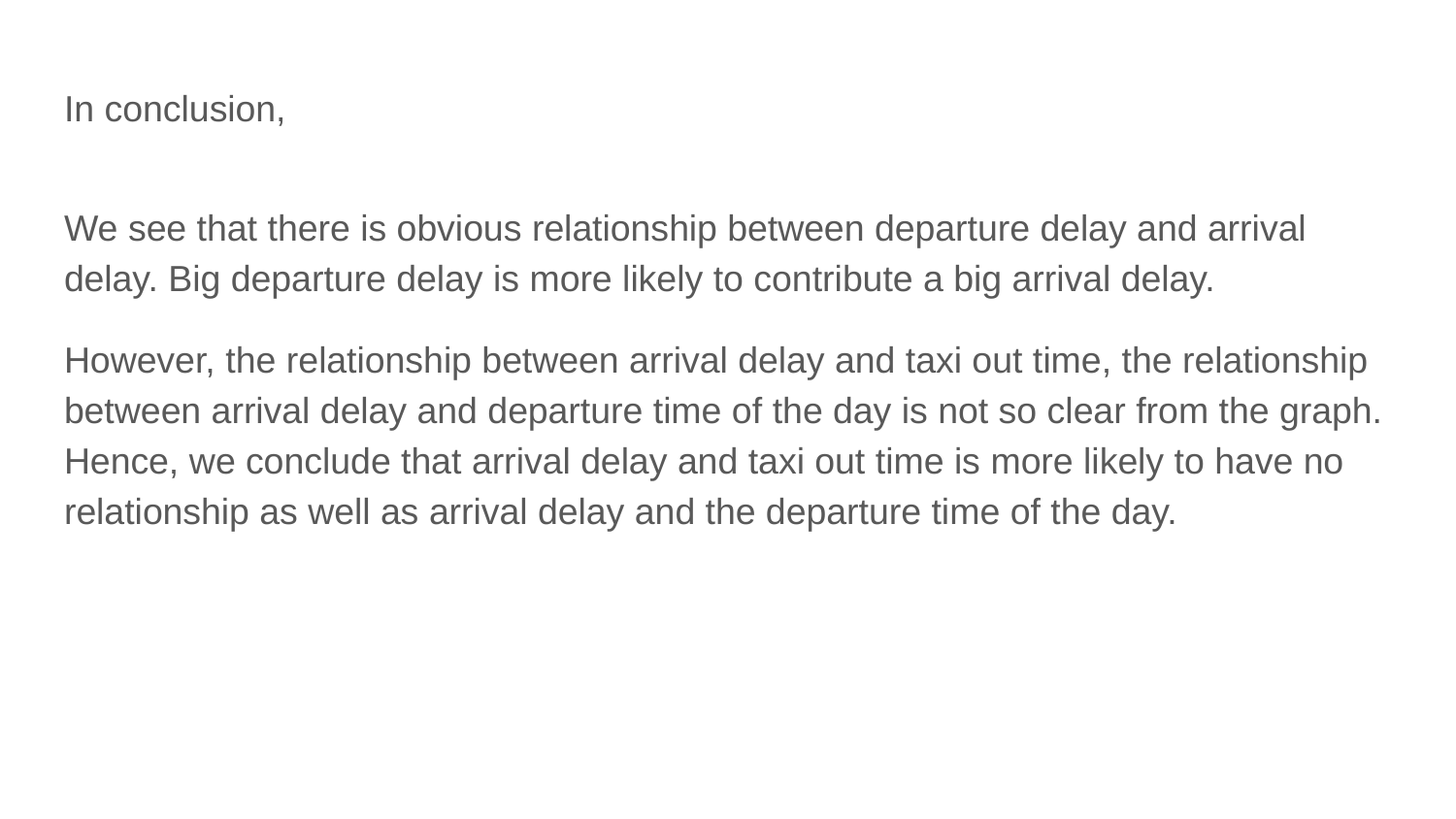

# In conclusion,
We see that there is obvious relationship between departure delay and arrival delay. Big departure delay is more likely to contribute a big arrival delay.
However, the relationship between arrival delay and taxi out time, the relationship between arrival delay and departure time of the day is not so clear from the graph. Hence, we conclude that arrival delay and taxi out time is more likely to have no relationship as well as arrival delay and the departure time of the day.